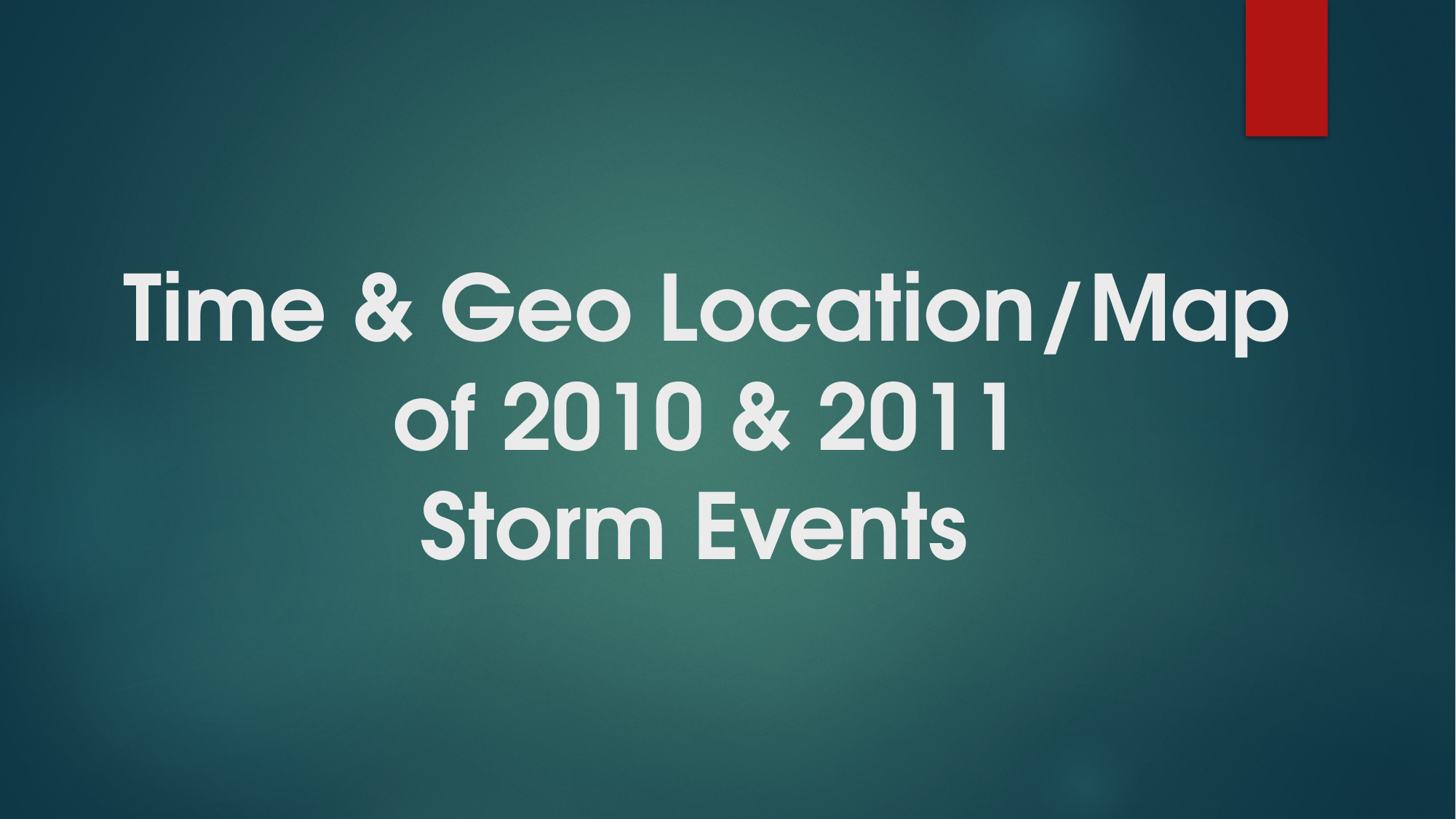

# Time & Geo Location/Map of 2010 & 2011 Storm Events